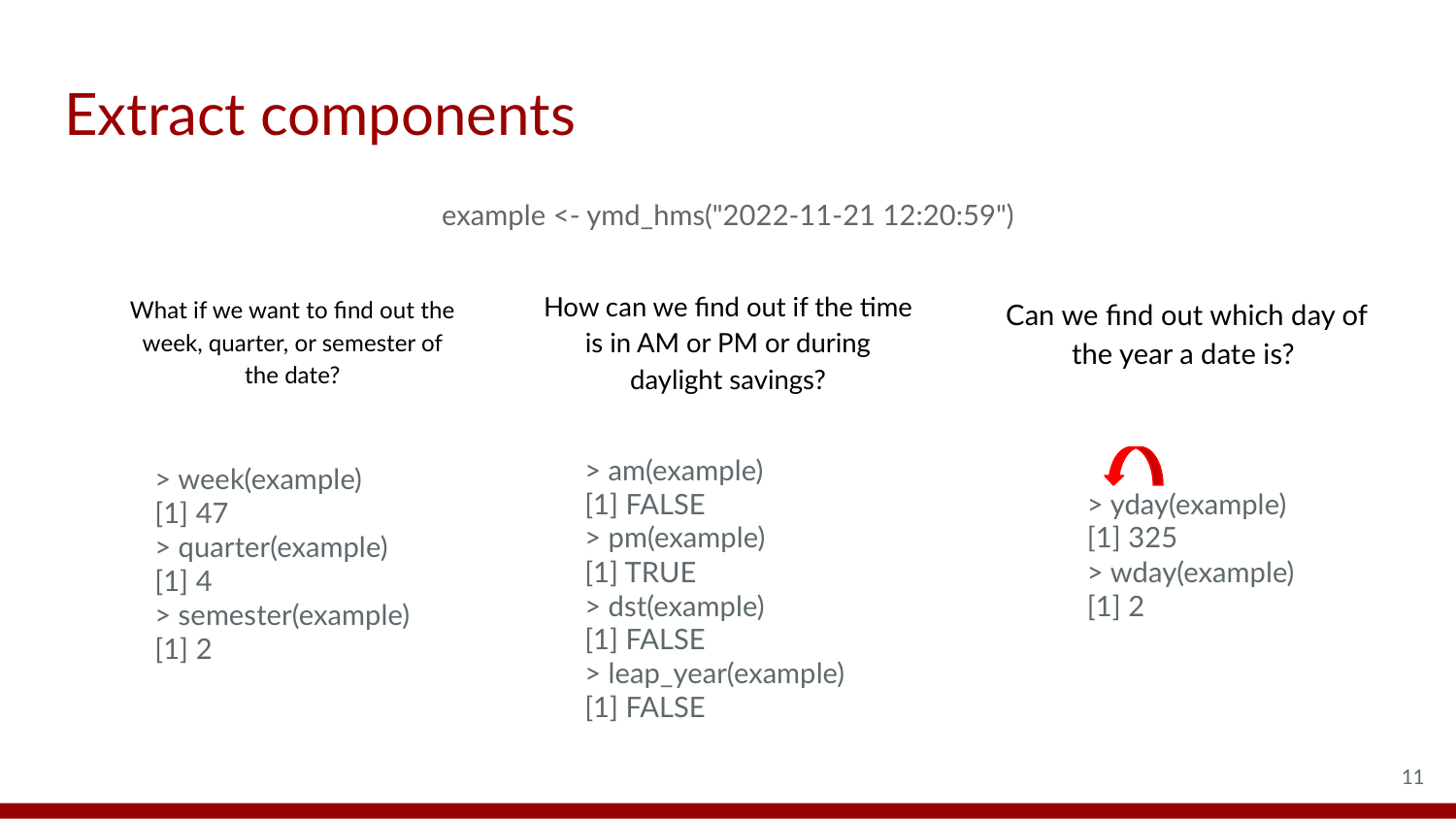

# Extract components
example <- ymd_hms("2022-11-21 12:20:59")
How can we find out if the time is in AM or PM or during daylight savings?
What if we want to find out the week, quarter, or semester of the date?
Can we find out which day of the year a date is?

> am(example)
[1] FALSE
> pm(example)
[1] TRUE
> dst(example)
[1] FALSE
> leap_year(example)
[1] FALSE

> yday(example)
[1] 325
> wday(example)
[1] 2
> week(example)
[1] 47
> quarter(example)
[1] 4
> semester(example)
[1] 2

11